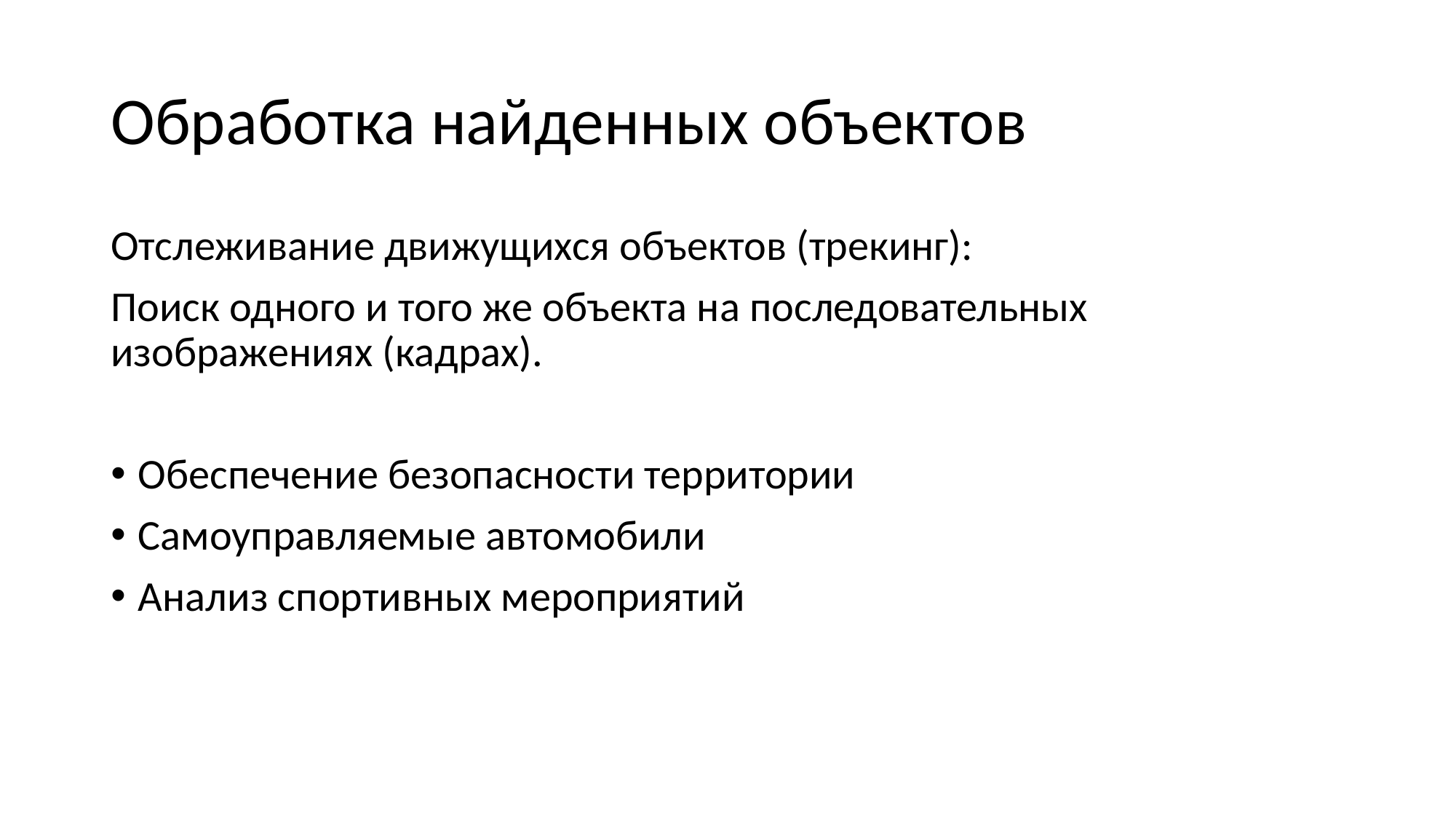

# Обработка найденных объектов
Отслеживание движущихся объектов (трекинг):
Поиск одного и того же объекта на последовательных изображениях (кадрах).

Обеспечение безопасности территории
Самоуправляемые автомобили
Анализ спортивных мероприятий